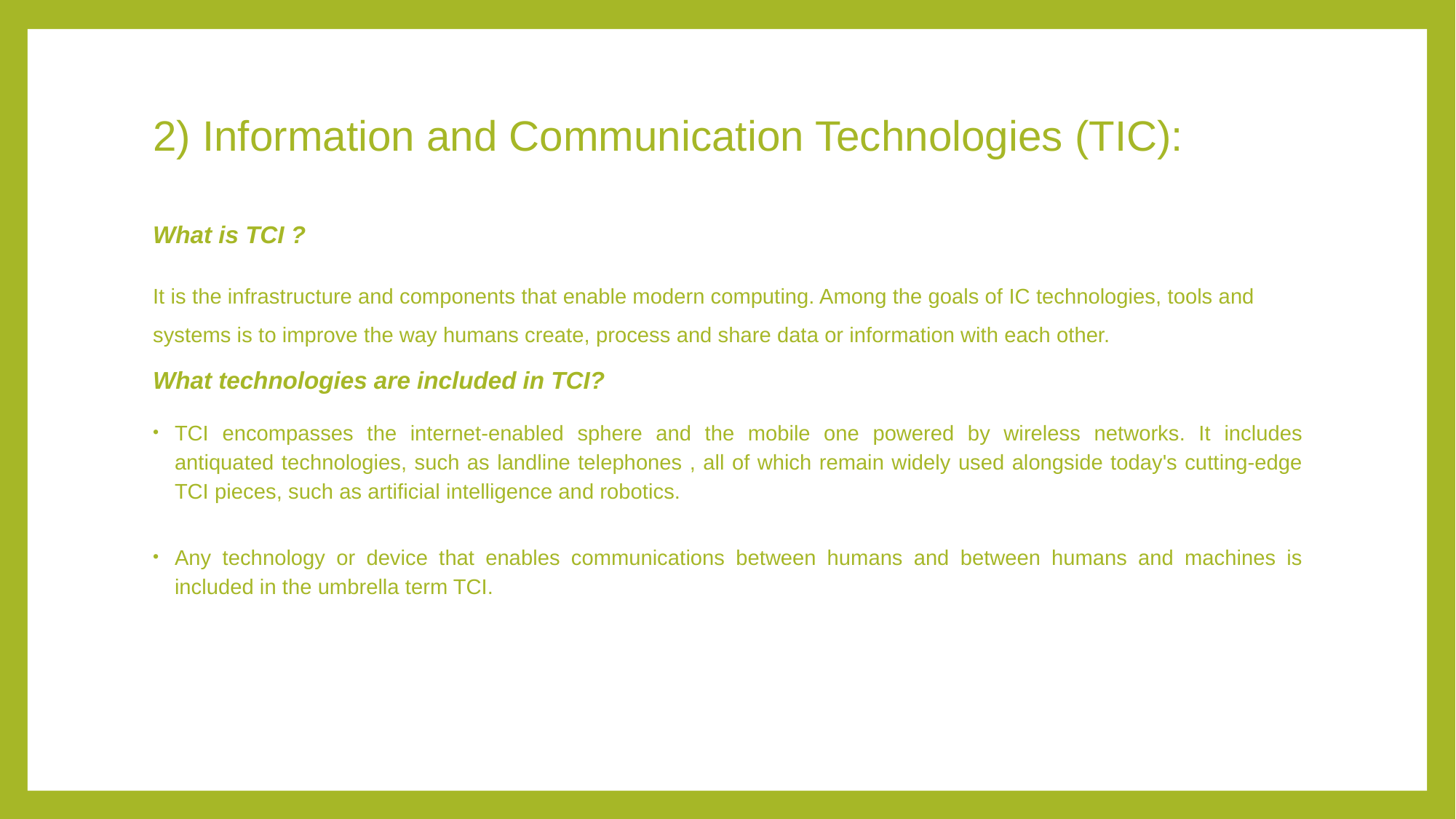

# 2) Information and Communication Technologies (TIC):
What is TCI ?
It is the infrastructure and components that enable modern computing. Among the goals of IC technologies, tools and systems is to improve the way humans create, process and share data or information with each other.
What technologies are included in TCI?
TCI encompasses the internet-enabled sphere and the mobile one powered by wireless networks. It includes antiquated technologies, such as landline telephones , all of which remain widely used alongside today's cutting-edge TCI pieces, such as artificial intelligence and robotics.
Any technology or device that enables communications between humans and between humans and machines is included in the umbrella term TCI.